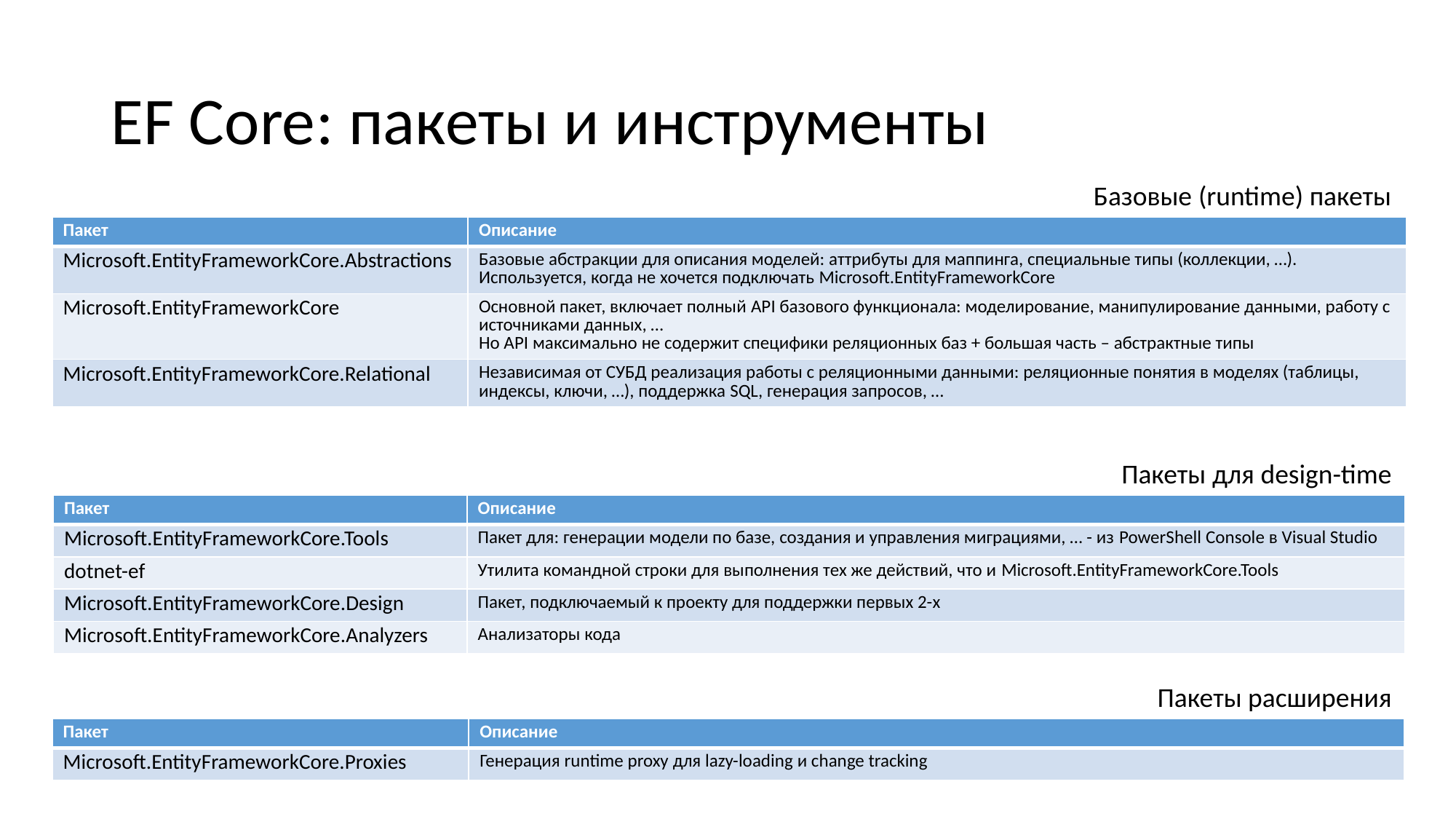

# EF Core: пакеты и инструменты
Базовые (runtime) пакеты
| Пакет | Описание |
| --- | --- |
| Microsoft.EntityFrameworkCore.Abstractions | Базовые абстракции для описания моделей: аттрибуты для маппинга, специальные типы (коллекции, …). Используется, когда не хочется подключать Microsoft.EntityFrameworkCore |
| Microsoft.EntityFrameworkCore | Основной пакет, включает полный API базового функционала: моделирование, манипулирование данными, работу с источниками данных, … Но API максимально не содержит специфики реляционных баз + большая часть – абстрактные типы |
| Microsoft.EntityFrameworkCore.Relational | Независимая от СУБД реализация работы с реляционными данными: реляционные понятия в моделях (таблицы, индексы, ключи, …), поддержка SQL, генерация запросов, … |
Пакеты для design-time
| Пакет | Описание |
| --- | --- |
| Microsoft.EntityFrameworkCore.Tools | Пакет для: генерации модели по базе, создания и управления миграциями, … - из PowerShell Сonsole в Visual Studio |
| dotnet-ef | Утилита командной строки для выполнения тех же действий, что и Microsoft.EntityFrameworkCore.Tools |
| Microsoft.EntityFrameworkCore.Design | Пакет, подключаемый к проекту для поддержки первых 2-х |
| Microsoft.EntityFrameworkCore.Analyzers | Анализаторы кода |
Пакеты расширения
| Пакет | Описание |
| --- | --- |
| Microsoft.EntityFrameworkCore.Proxies | Генерация runtime proxy для lazy-loading и change tracking |